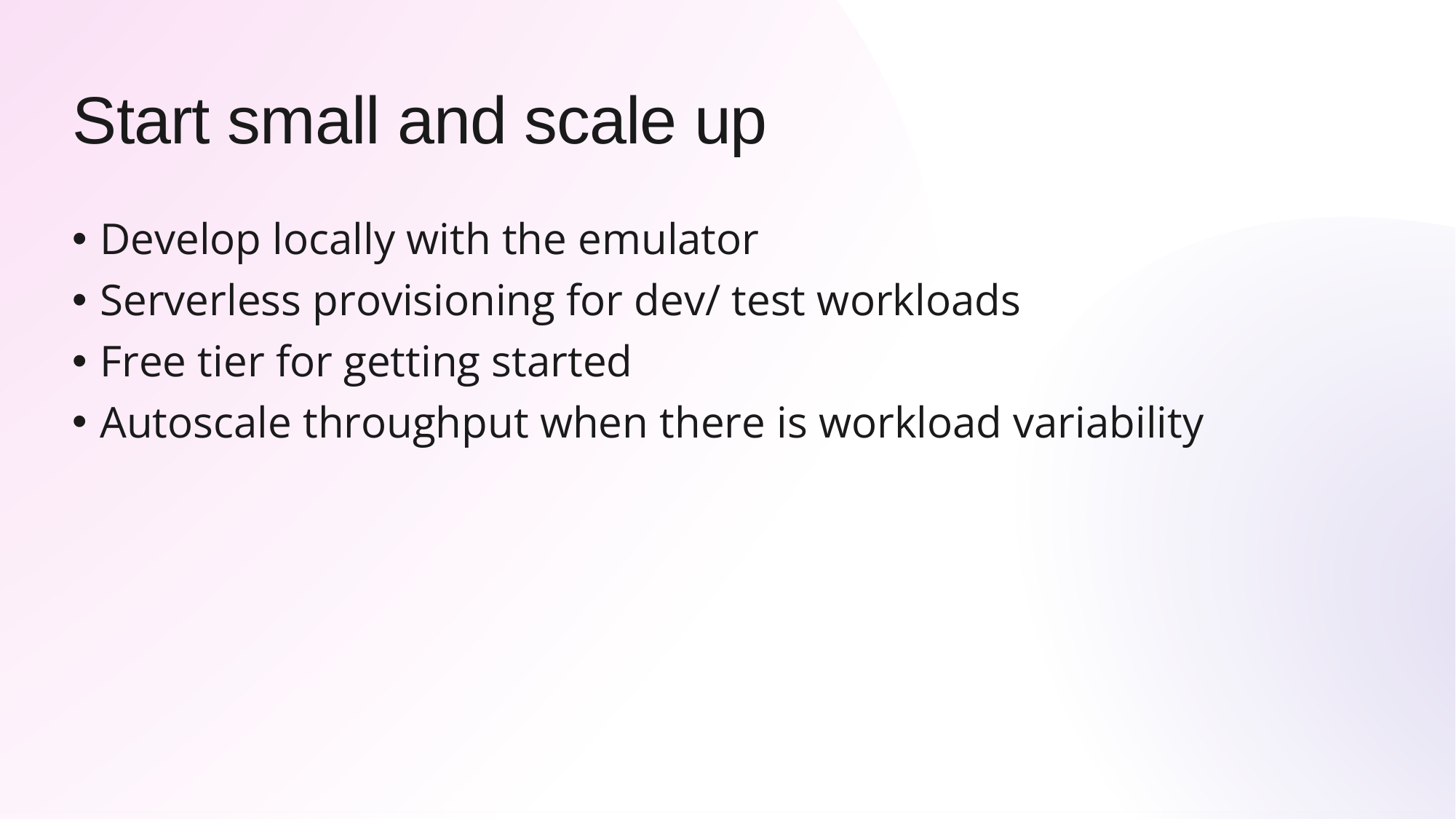

# Start small and scale up
Develop locally with the emulator
Serverless provisioning for dev/ test workloads
Free tier for getting started
Autoscale throughput when there is workload variability